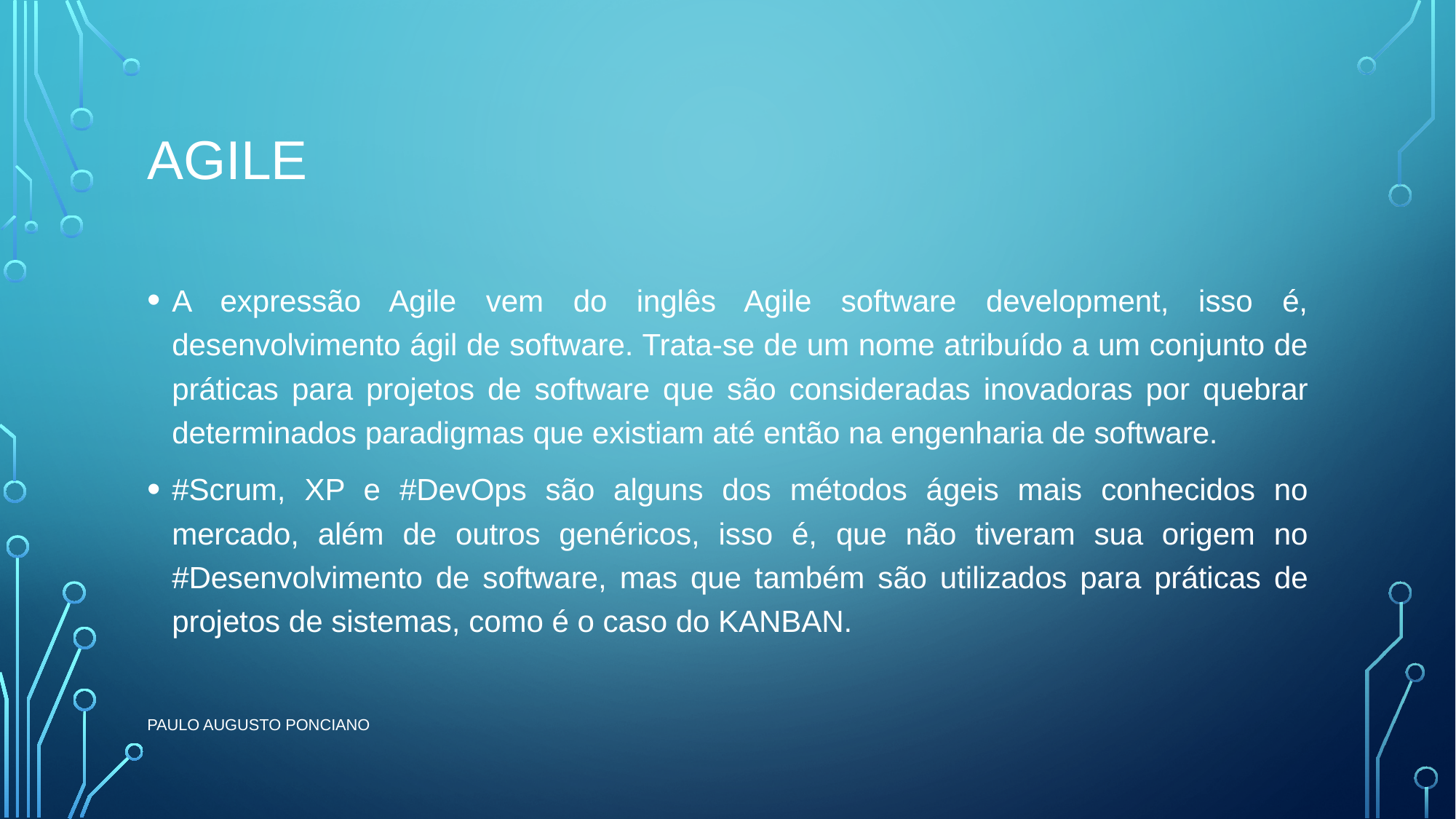

# Agile
A expressão Agile vem do inglês Agile software development, isso é, desenvolvimento ágil de software. Trata-se de um nome atribuído a um conjunto de práticas para projetos de software que são consideradas inovadoras por quebrar determinados paradigmas que existiam até então na engenharia de software.
#Scrum, XP e #DevOps são alguns dos métodos ágeis mais conhecidos no mercado, além de outros genéricos, isso é, que não tiveram sua origem no #Desenvolvimento de software, mas que também são utilizados para práticas de projetos de sistemas, como é o caso do KANBAN.
Paulo Augusto ponciano